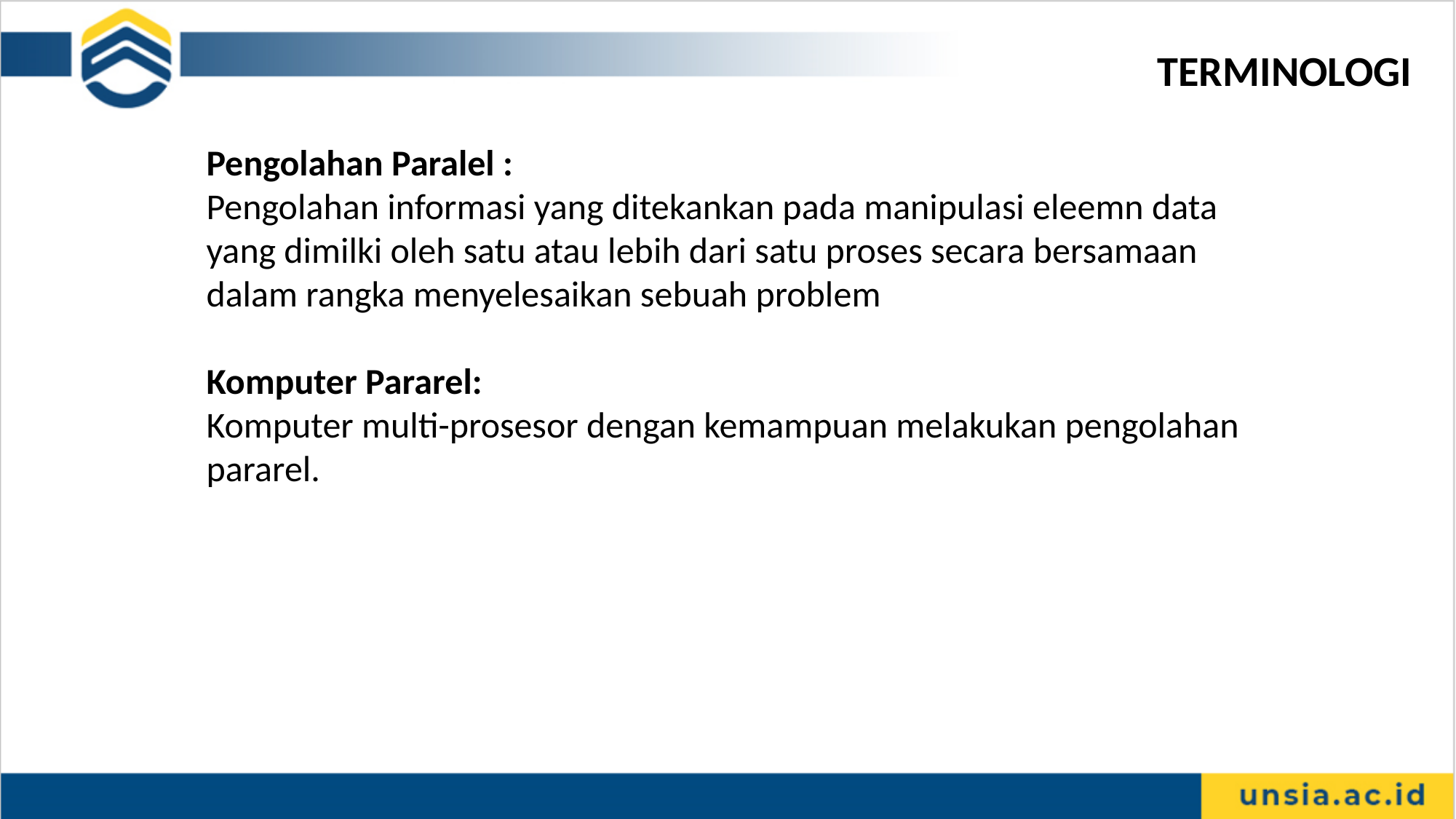

TERMINOLOGI
Pengolahan Paralel :
Pengolahan informasi yang ditekankan pada manipulasi eleemn data yang dimilki oleh satu atau lebih dari satu proses secara bersamaan dalam rangka menyelesaikan sebuah problem

Komputer Pararel:
Komputer multi-prosesor dengan kemampuan melakukan pengolahan pararel.